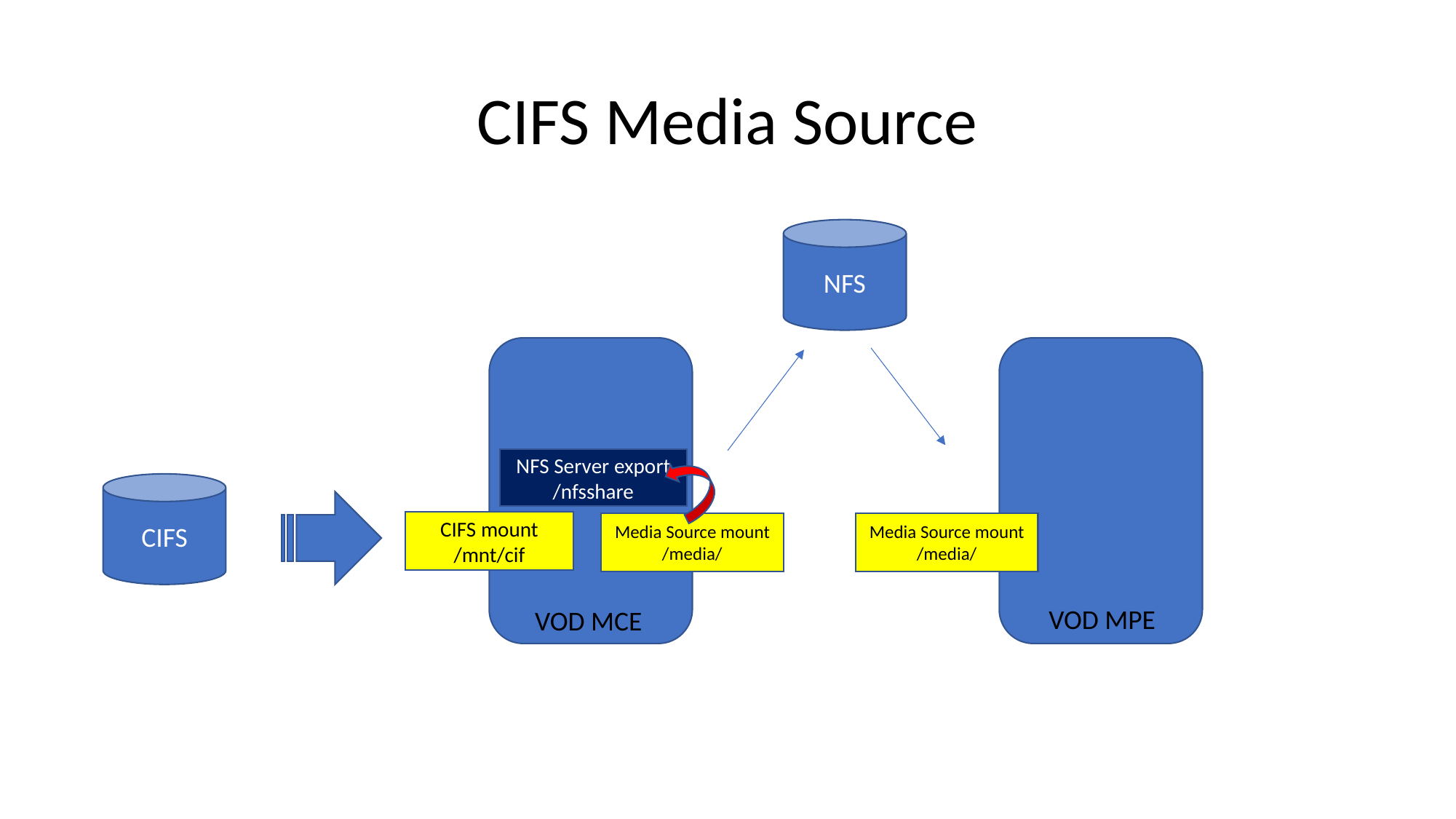

# CIFS Media Source
NFS

NFS Server export
/nfsshare

CIFS

CIFS mount /mnt/cif
Media Source mount
/media/
Media Source mount
/media/
VOD MPE
VOD MCE